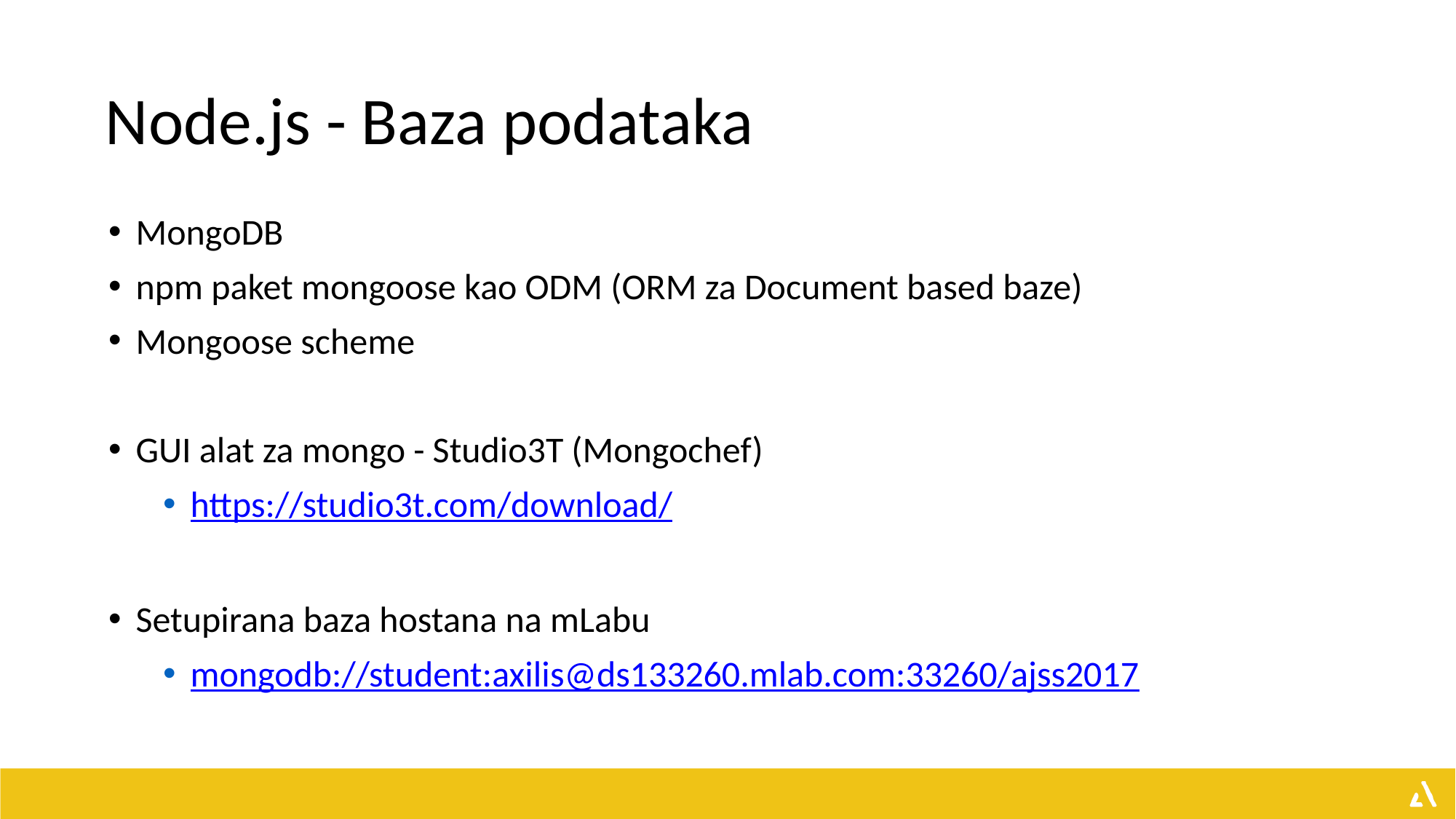

# Node.js - Baza podataka
MongoDB
npm paket mongoose kao ODM (ORM za Document based baze)
Mongoose scheme

GUI alat za mongo - Studio3T (Mongochef)
https://studio3t.com/download/

Setupirana baza hostana na mLabu
mongodb://student:axilis@ds133260.mlab.com:33260/ajss2017